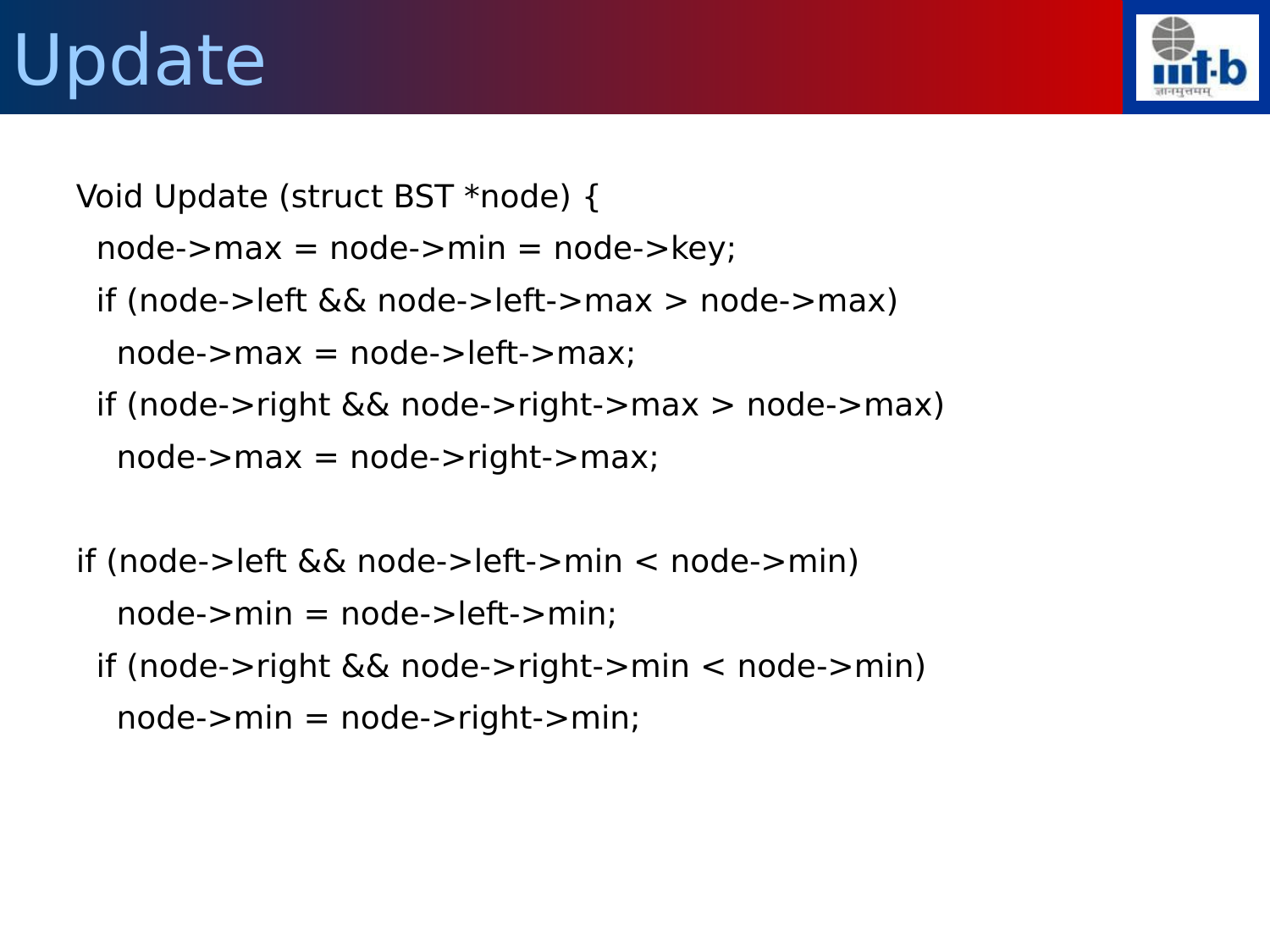

Update
Void Update (struct BST *node) {
  node->max = node->min = node->key;
  if (node->left && node->left->max > node->max)
    node->max = node->left->max;
  if (node->right && node->right->max > node->max)
    node->max = node->right->max;

if (node->left && node->left->min < node->min)
    node->min = node->left->min;
  if (node->right && node->right->min < node->min)
    node->min = node->right->min;